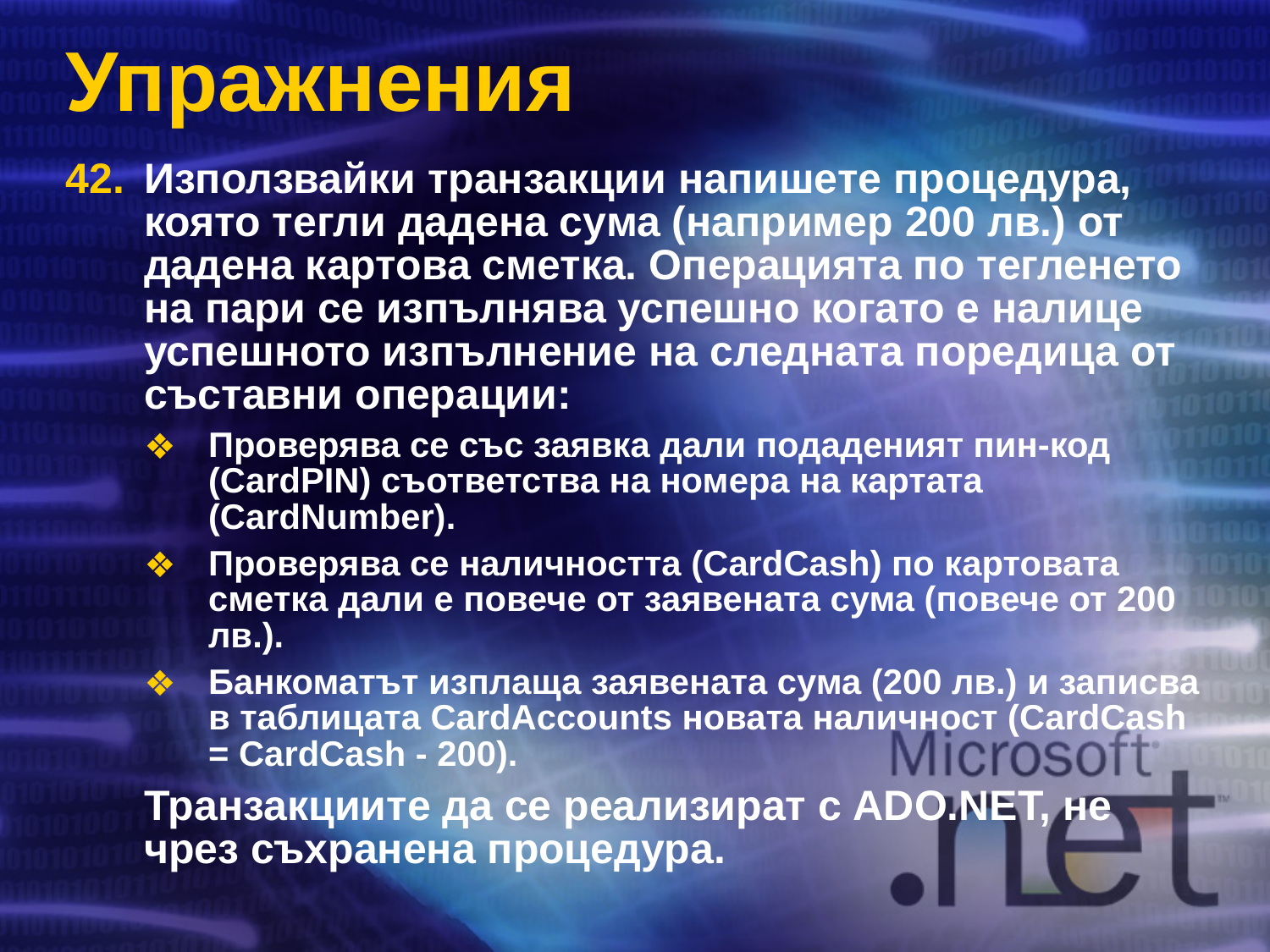

# Упражнения
Използвайки транзакции напишете процедура, която тегли дадена сума (например 200 лв.) от дадена картова сметка. Операцията по тегленето на пари се изпълнява успешно когато е налице успешното изпълнение на следната поредица от съставни операции:
Проверява се със заявка дали подаденият пин-код (CardPIN) съответства на номера на картата (CardNumber).
Проверява се наличността (CardCash) по картовата сметка дали е повече от заявената сума (повече от 200 лв.).
Банкоматът изплаща заявената сума (200 лв.) и записва в таблицата CardAccounts новата наличност (CardCash = CardCash - 200).
	Транзакциите да се реализират с ADO.NET, не чрез съхранена процедура.